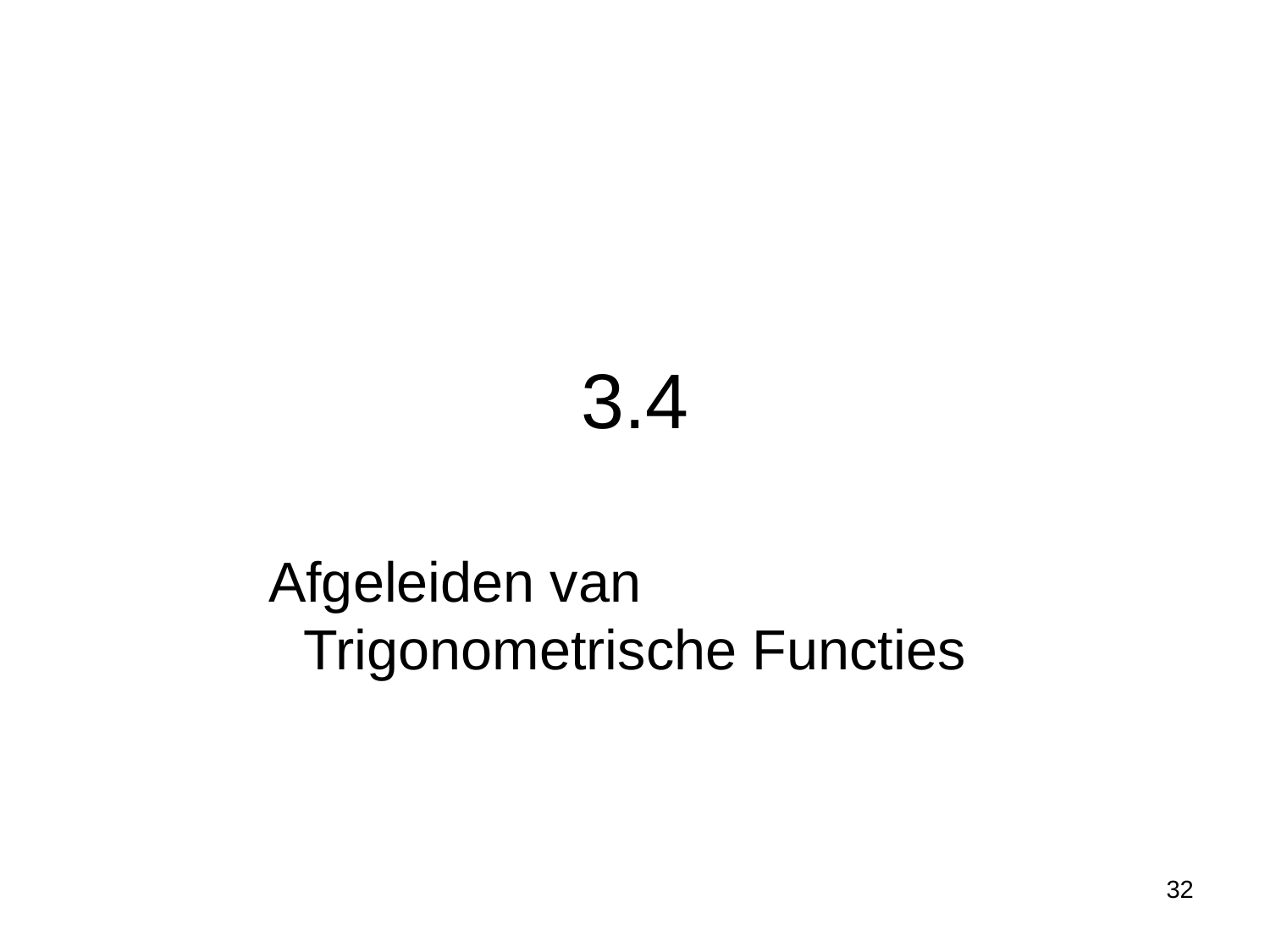

# 3.4
Afgeleiden van                        Trigonometrische Functies
32